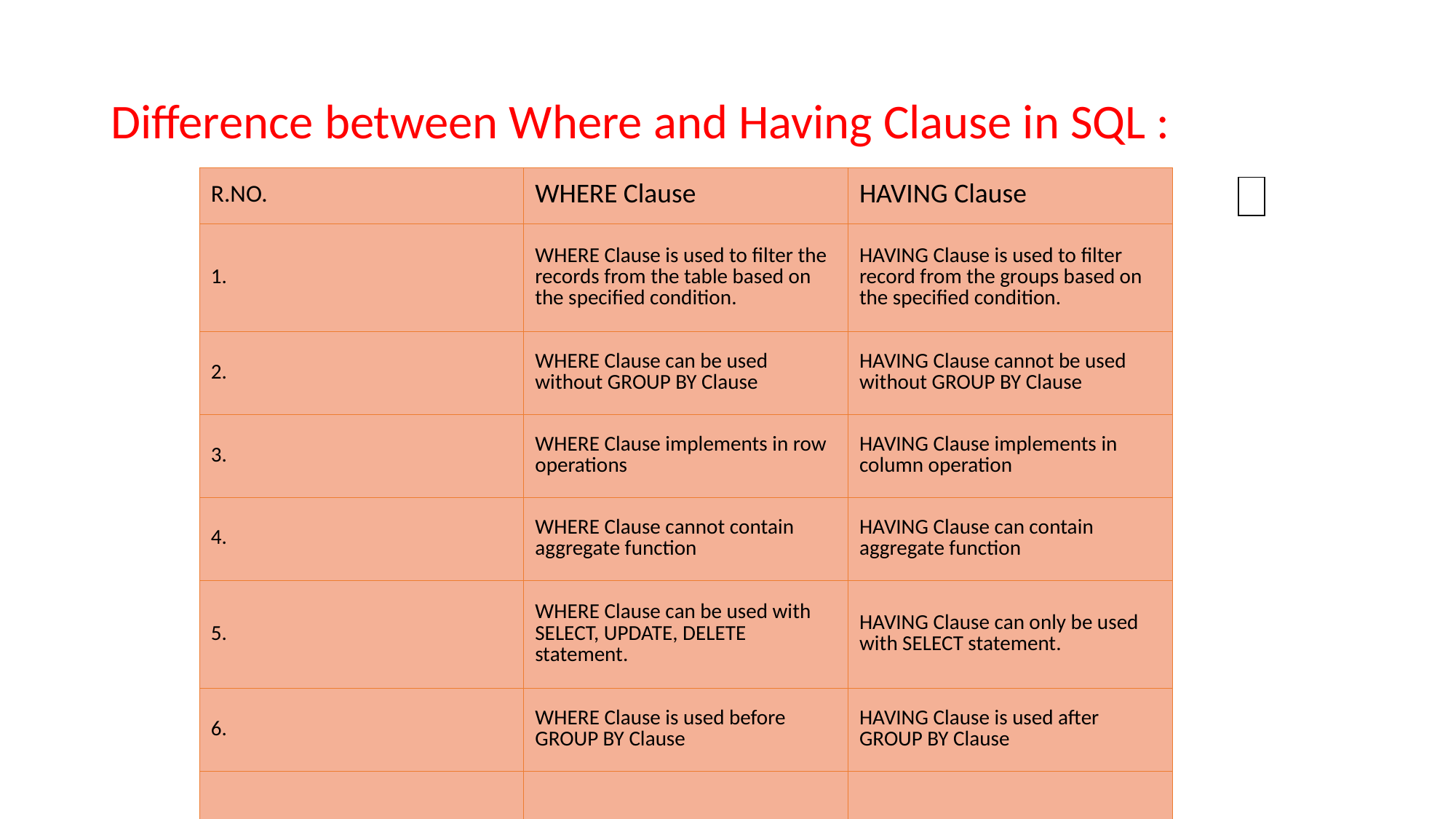

# Difference between Where and Having Clause in SQL :
| R.NO. | WHERE Clause | HAVING Clause |
| --- | --- | --- |
| 1. | WHERE Clause is used to filter the records from the table based on the specified condition. | HAVING Clause is used to filter record from the groups based on the specified condition. |
| 2. | WHERE Clause can be used without GROUP BY Clause | HAVING Clause cannot be used without GROUP BY Clause |
| 3. | WHERE Clause implements in row operations | HAVING Clause implements in column operation |
| 4. | WHERE Clause cannot contain aggregate function | HAVING Clause can contain aggregate function |
| 5. | WHERE Clause can be used with SELECT, UPDATE, DELETE statement. | HAVING Clause can only be used with SELECT statement. |
| 6. | WHERE Clause is used before GROUP BY Clause | HAVING Clause is used after GROUP BY Clause |
|  |  |  |
|  |
| --- |